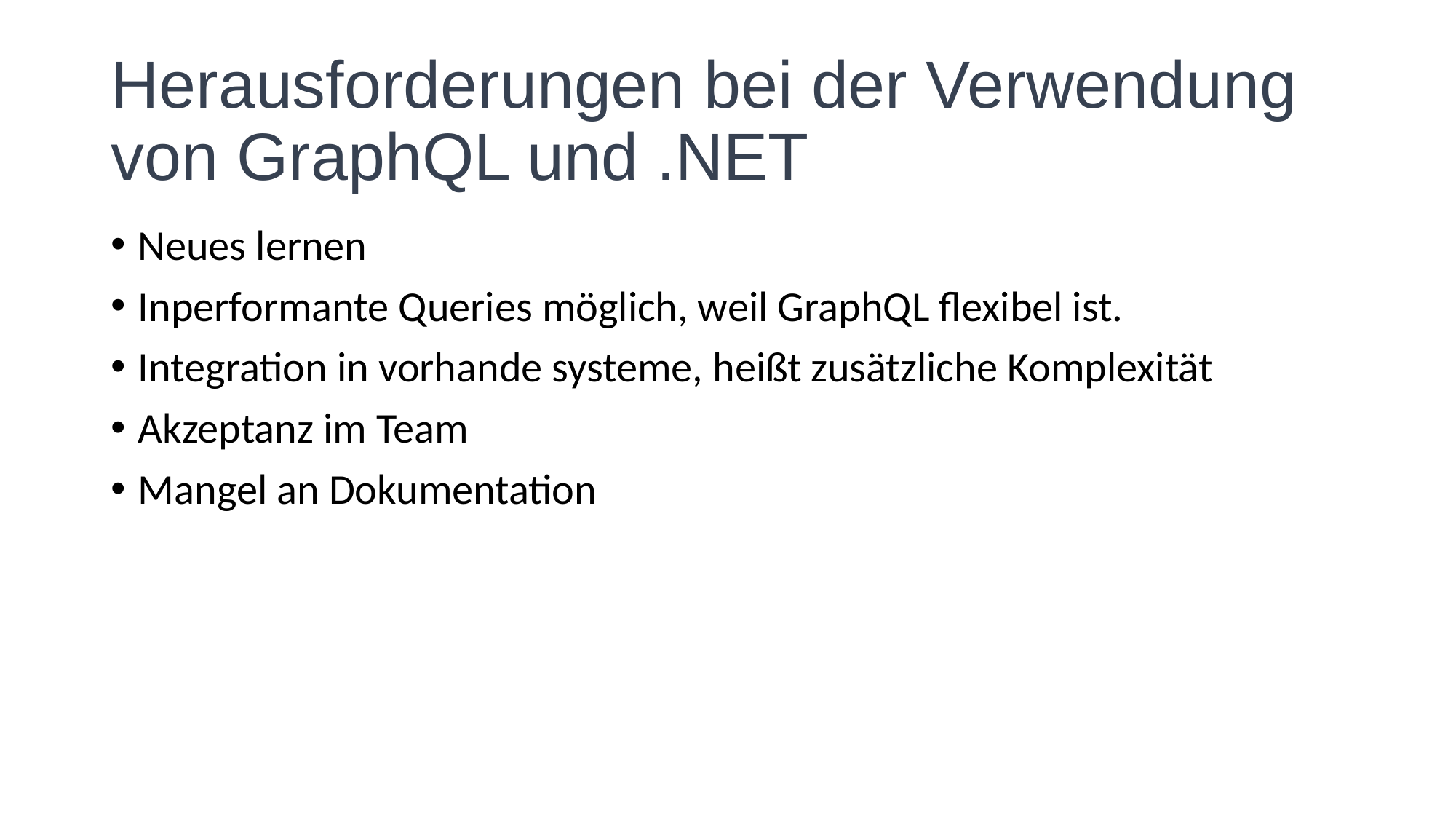

# Herausforderungen bei der Verwendung von GraphQL und .NET
Neues lernen
Inperformante Queries möglich, weil GraphQL flexibel ist.
Integration in vorhande systeme, heißt zusätzliche Komplexität
Akzeptanz im Team
Mangel an Dokumentation